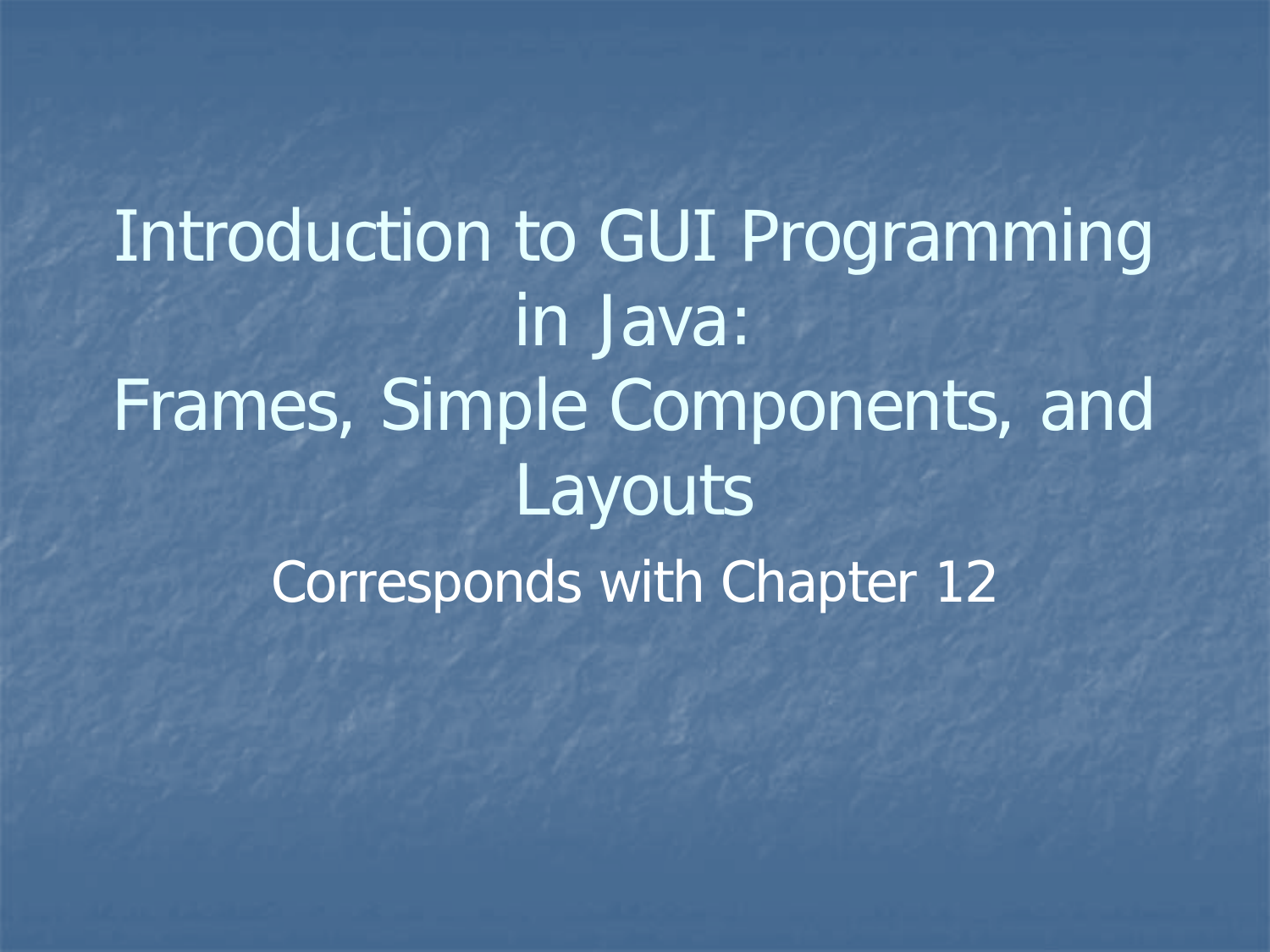

# Introduction to GUI Programming in Java: Frames, Simple Components, and Layouts
Corresponds with Chapter 12